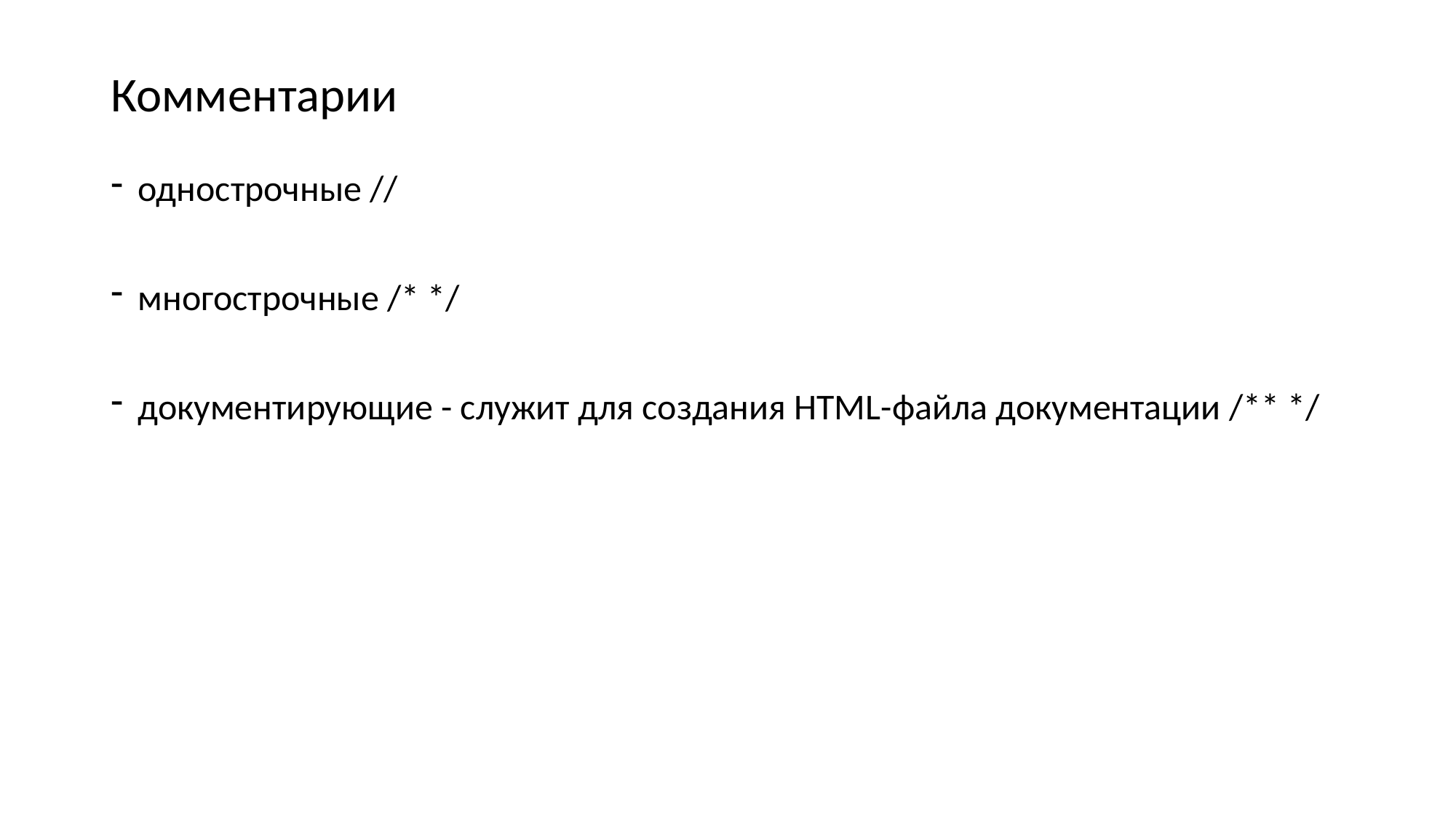

# Комментарии
однострочные //

многострочные /* */

документирующие - служит для создания НТМL-файла документации /** */